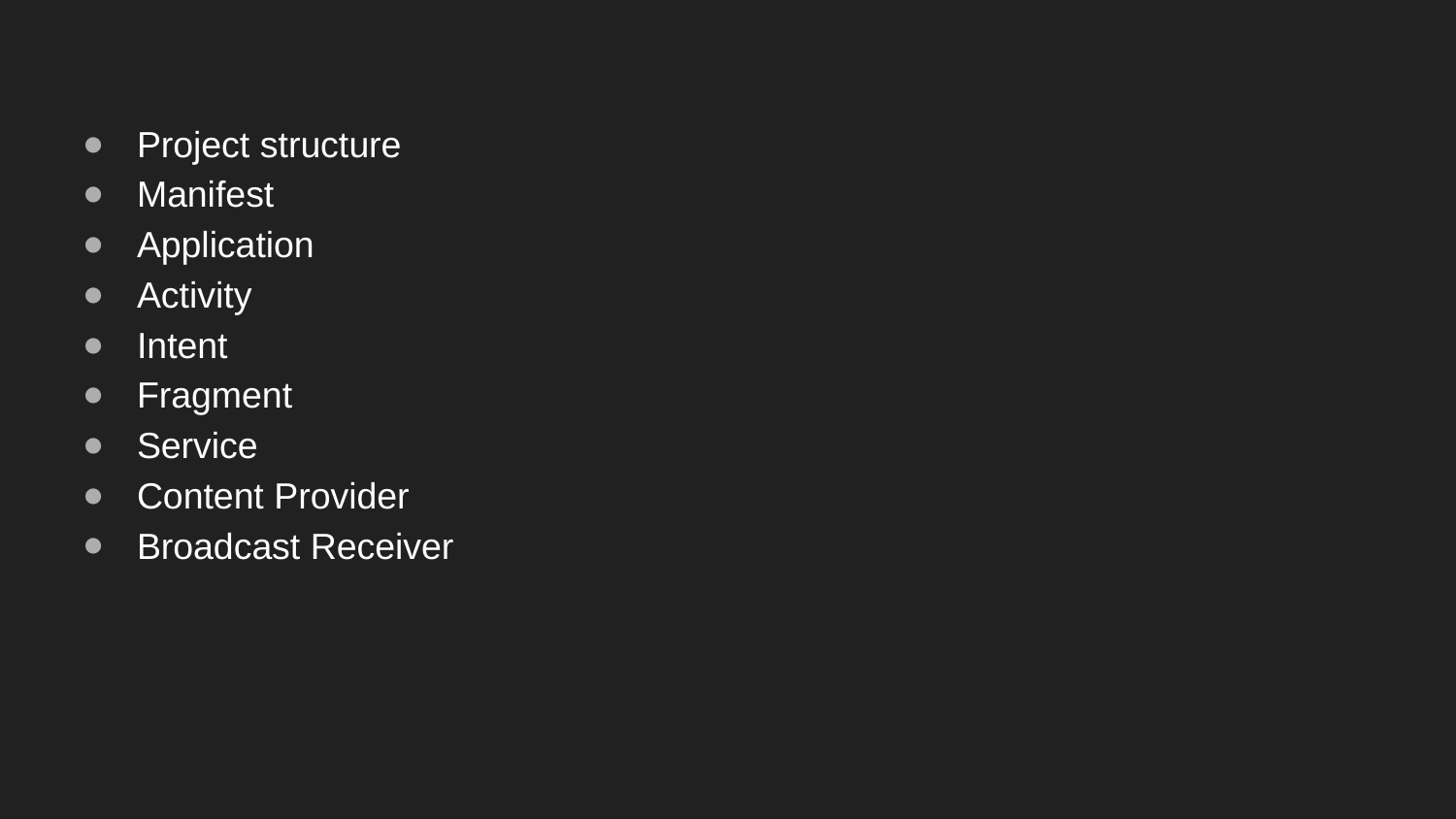

Project structure
Manifest
Application
Activity
Intent
Fragment
Service
Content Provider
Broadcast Receiver